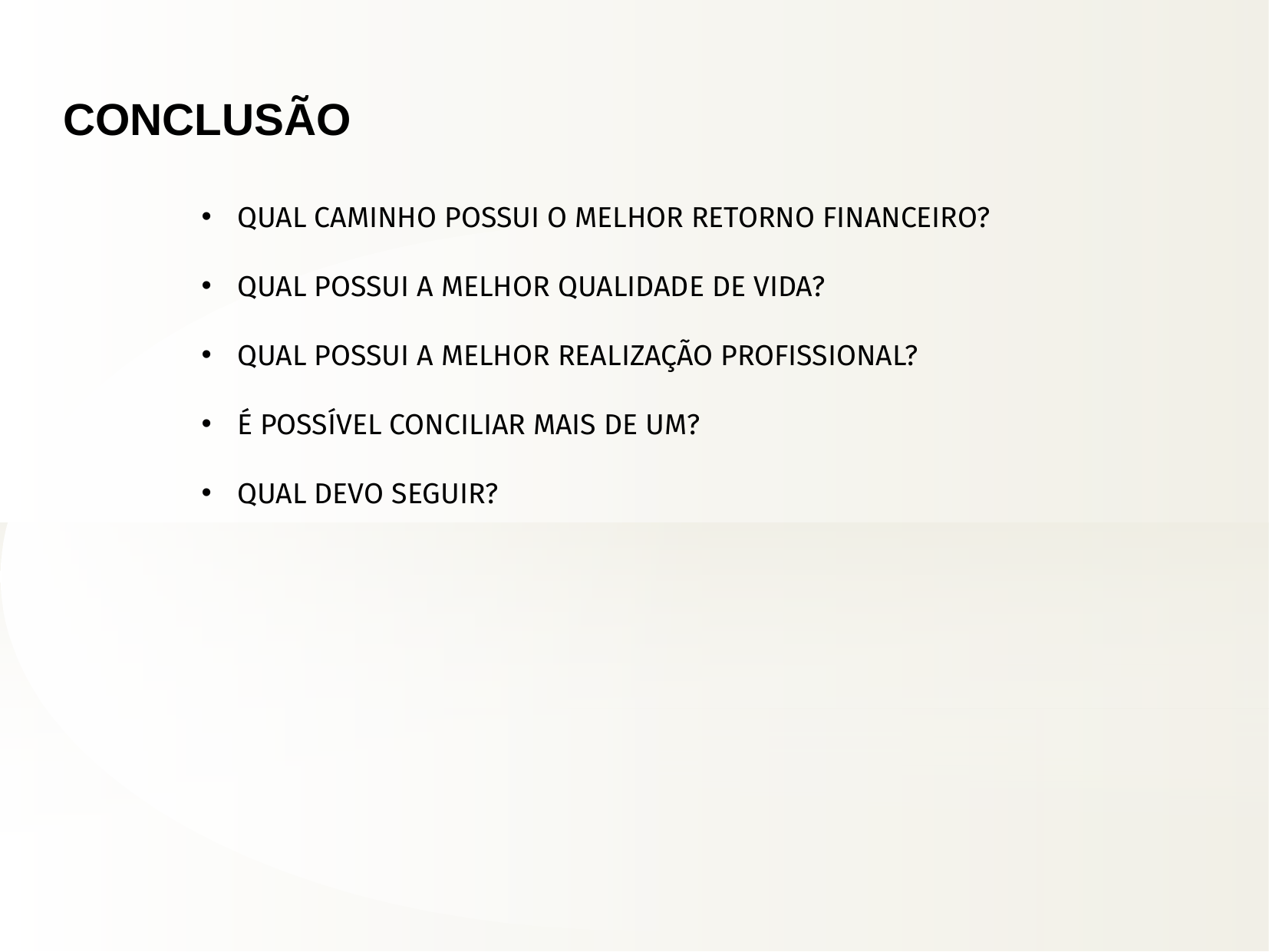

CONCLUSÃO

QUAL CAMINHO POSSUI O MELHOR RETORNO FINANCEIRO?

QUAL POSSUI A MELHOR QUALIDADE DE VIDA?

QUAL POSSUI A MELHOR REALIZAÇÃO PROFISSIONAL?

É POSSÍVEL CONCILIAR MAIS DE UM?

QUAL DEVO SEGUIR?